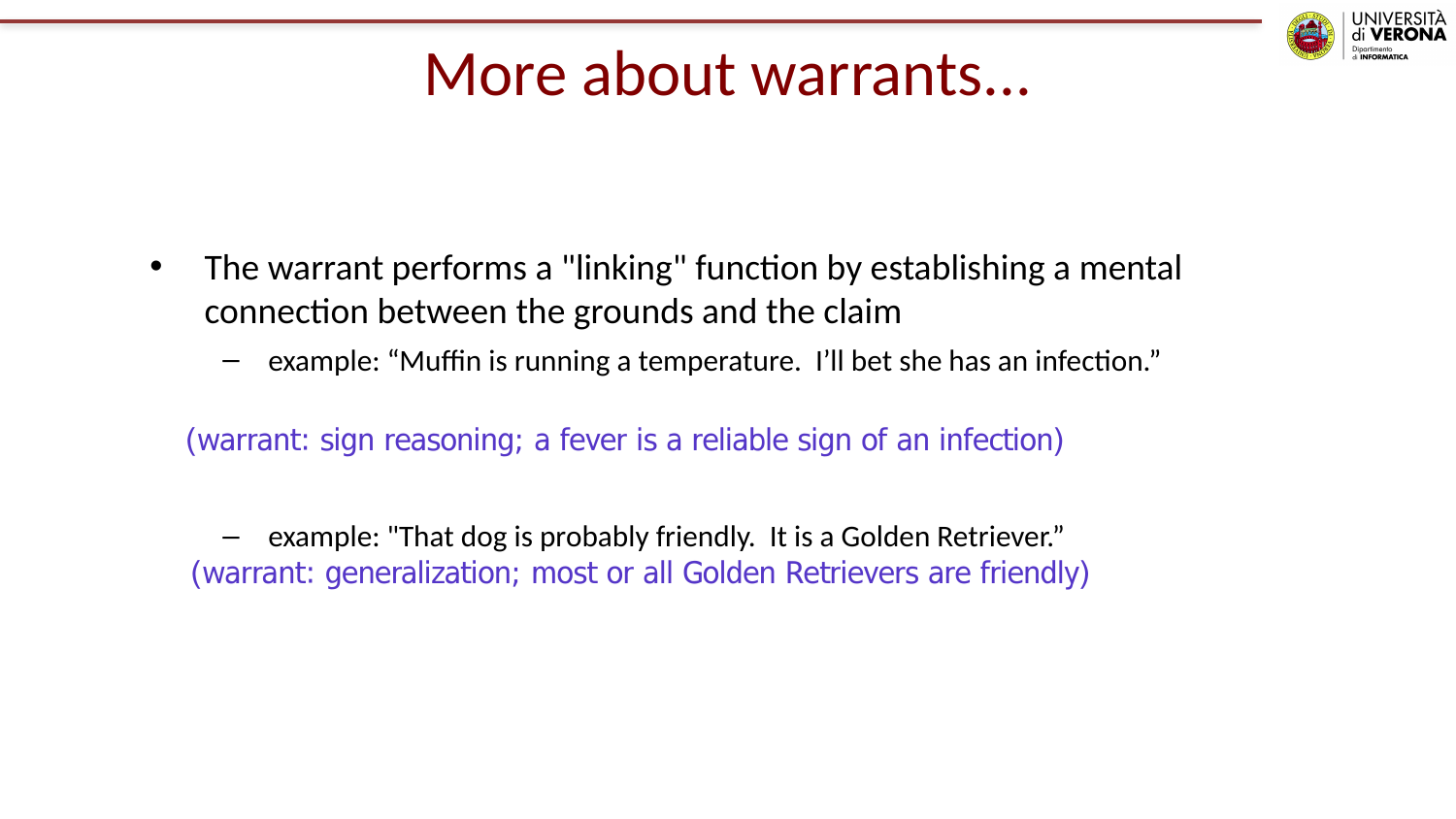

# More about warrants...
The warrant performs a "linking" function by establishing a mental connection between the grounds and the claim
example: “Muffin is running a temperature.  I’ll bet she has an infection.”

example: "That dog is probably friendly.  It is a Golden Retriever.”
(warrant: sign reasoning; a fever is a reliable sign of an infection)
(warrant: generalization; most or all Golden Retrievers are friendly)